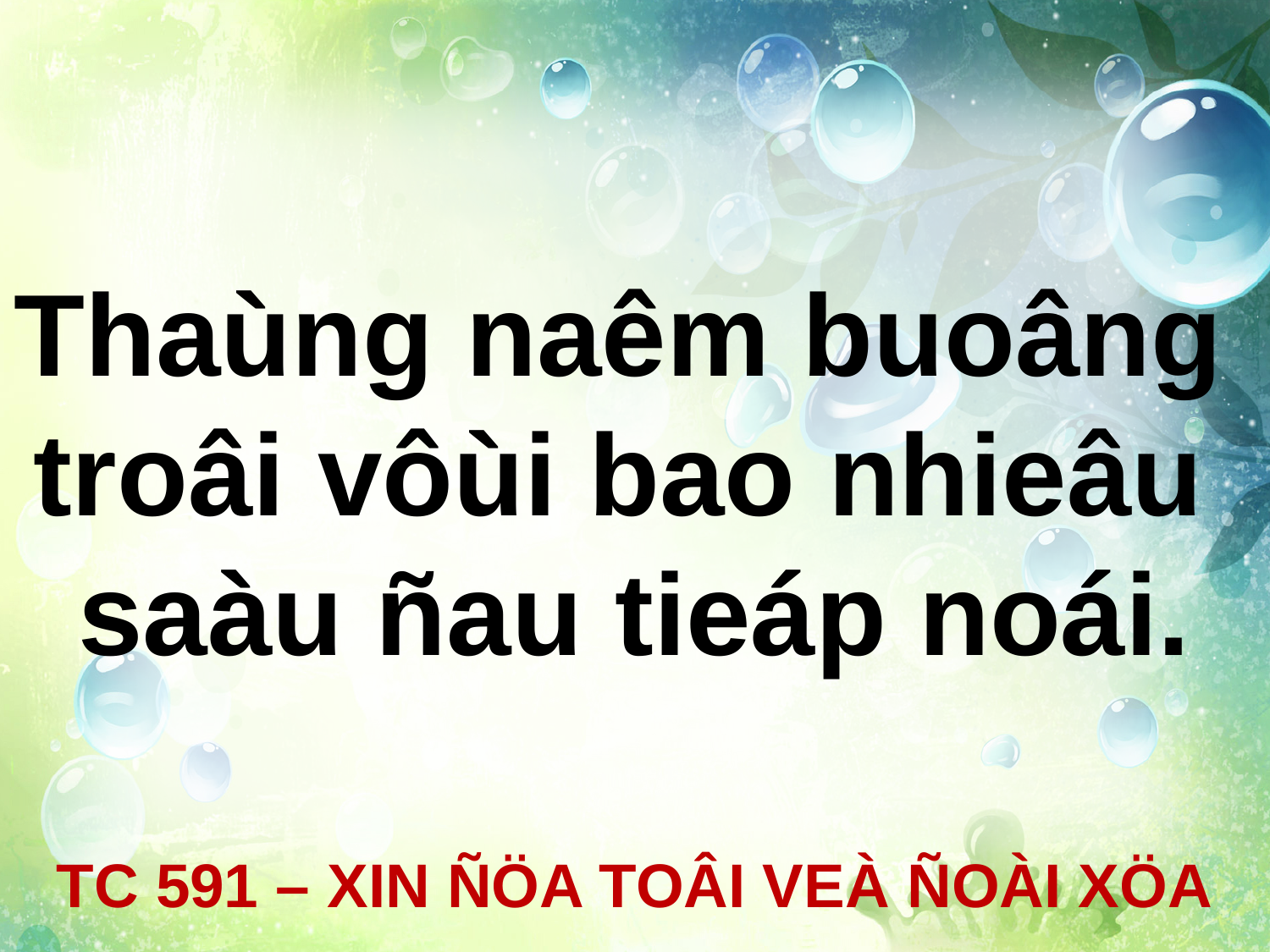

Thaùng naêm buoâng
troâi vôùi bao nhieâu
saàu ñau tieáp noái.
TC 591 – XIN ÑÖA TOÂI VEÀ ÑOÀI XÖA